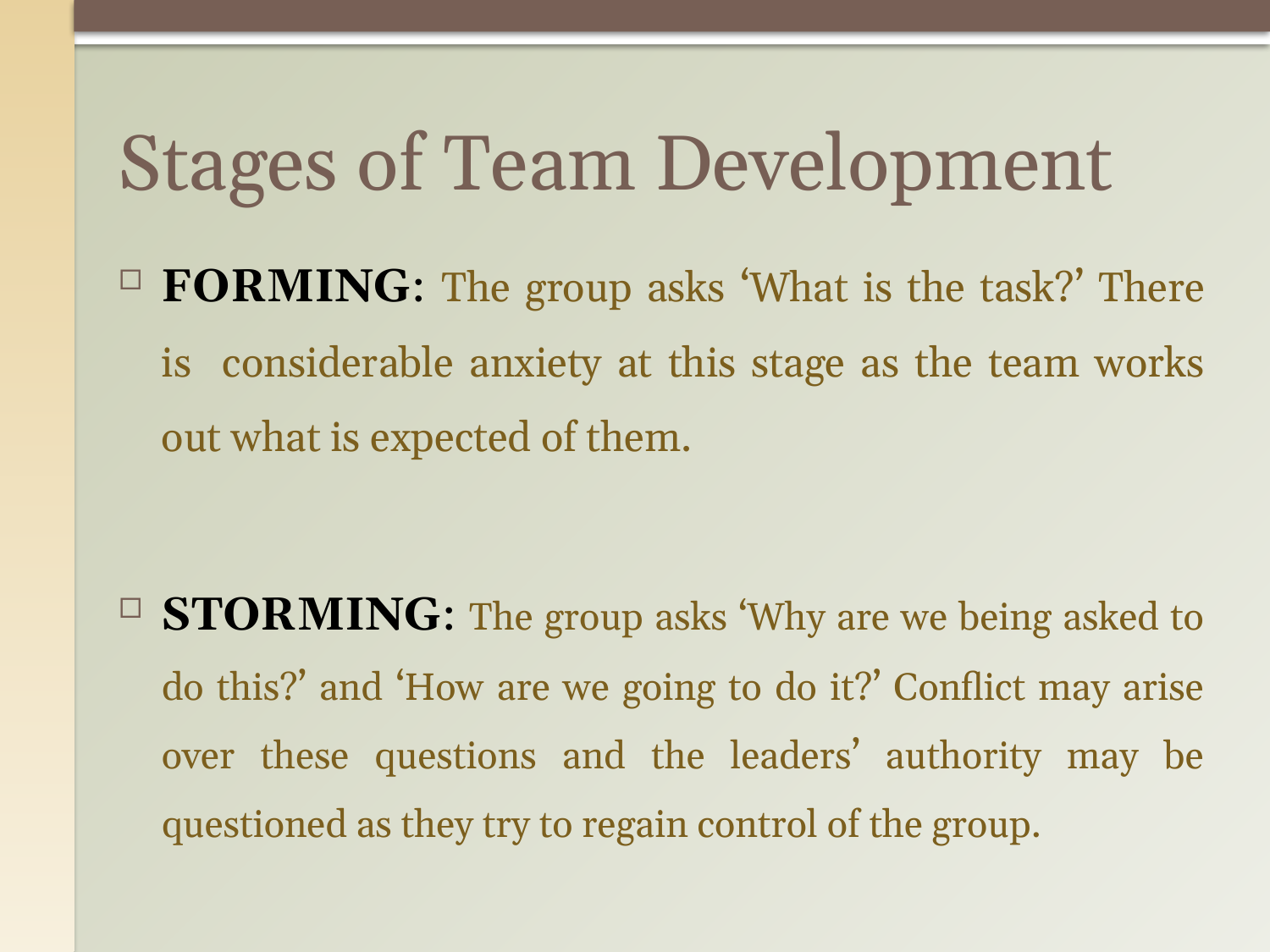

# Stages of Team Development
FORMING: The group asks ‘What is the task?’ There is  considerable anxiety at this stage as the team works out what is expected of them.

STORMING: The group asks ‘Why are we being asked to do this?’ and ‘How are we going to do it?’ Conﬂict may arise over these questions and the leaders’ authority may be questioned as they try to regain control of the group.